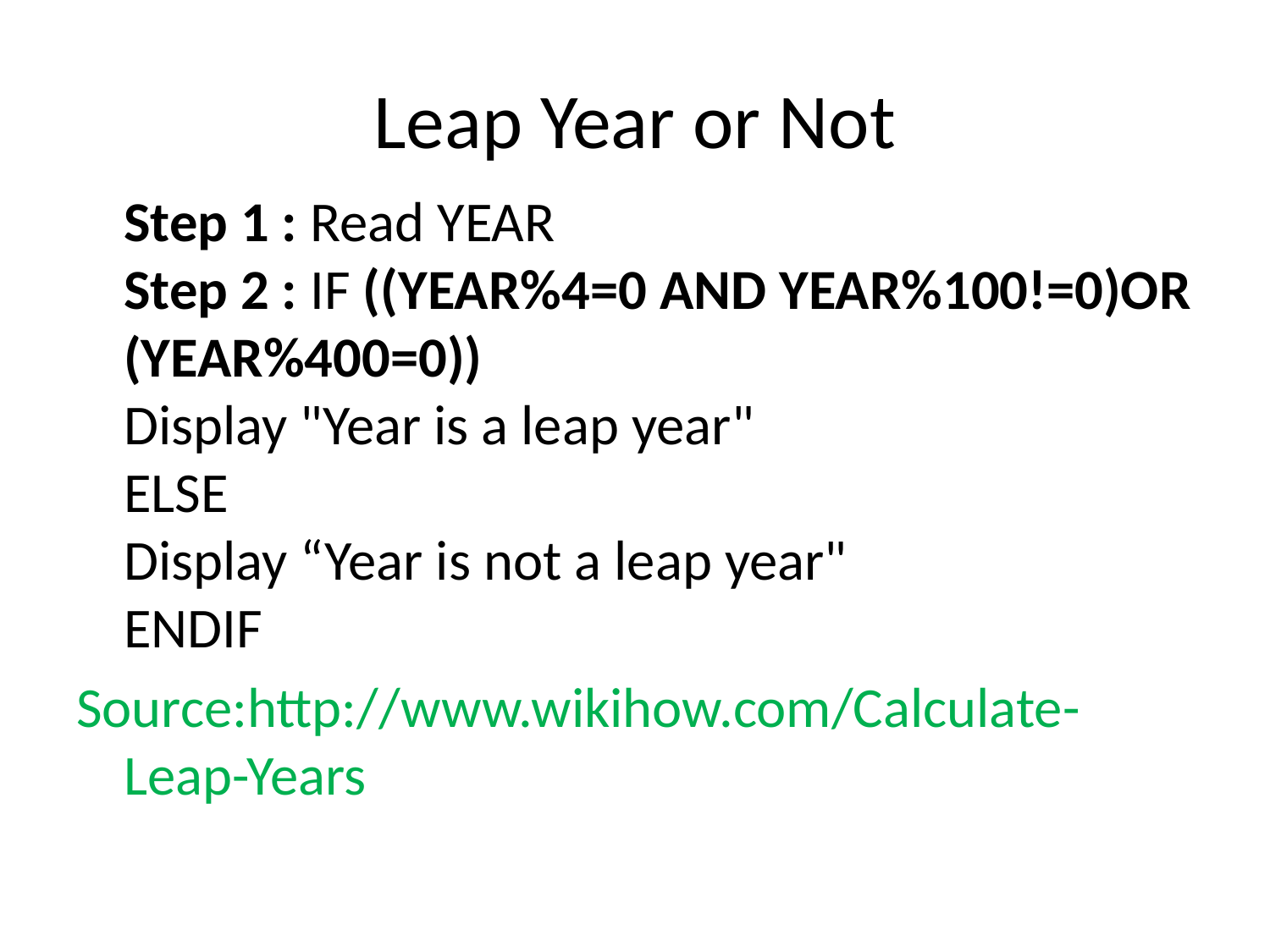

# Leap Year or Not
	Step 1 : Read YEAR
Step 2 : IF ((YEAR%4=0 AND YEAR%100!=0)OR (YEAR%400=0))
Display "Year is a leap year"
ELSE
Display “Year is not a leap year"
ENDIF
Source:http://www.wikihow.com/Calculate-Leap-Years